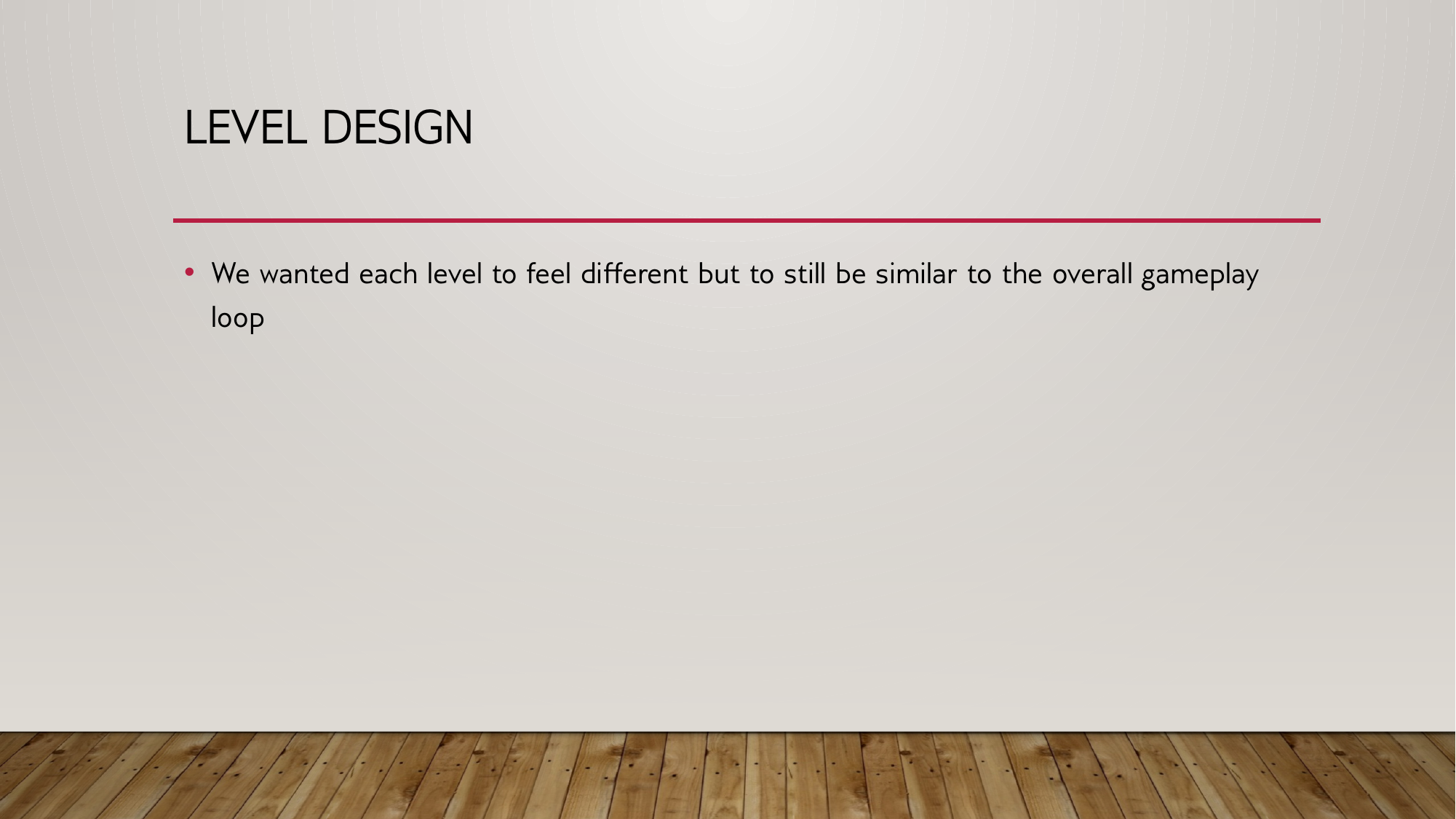

# Level Design
We wanted each level to feel different but to still be similar to the overall gameplay loop